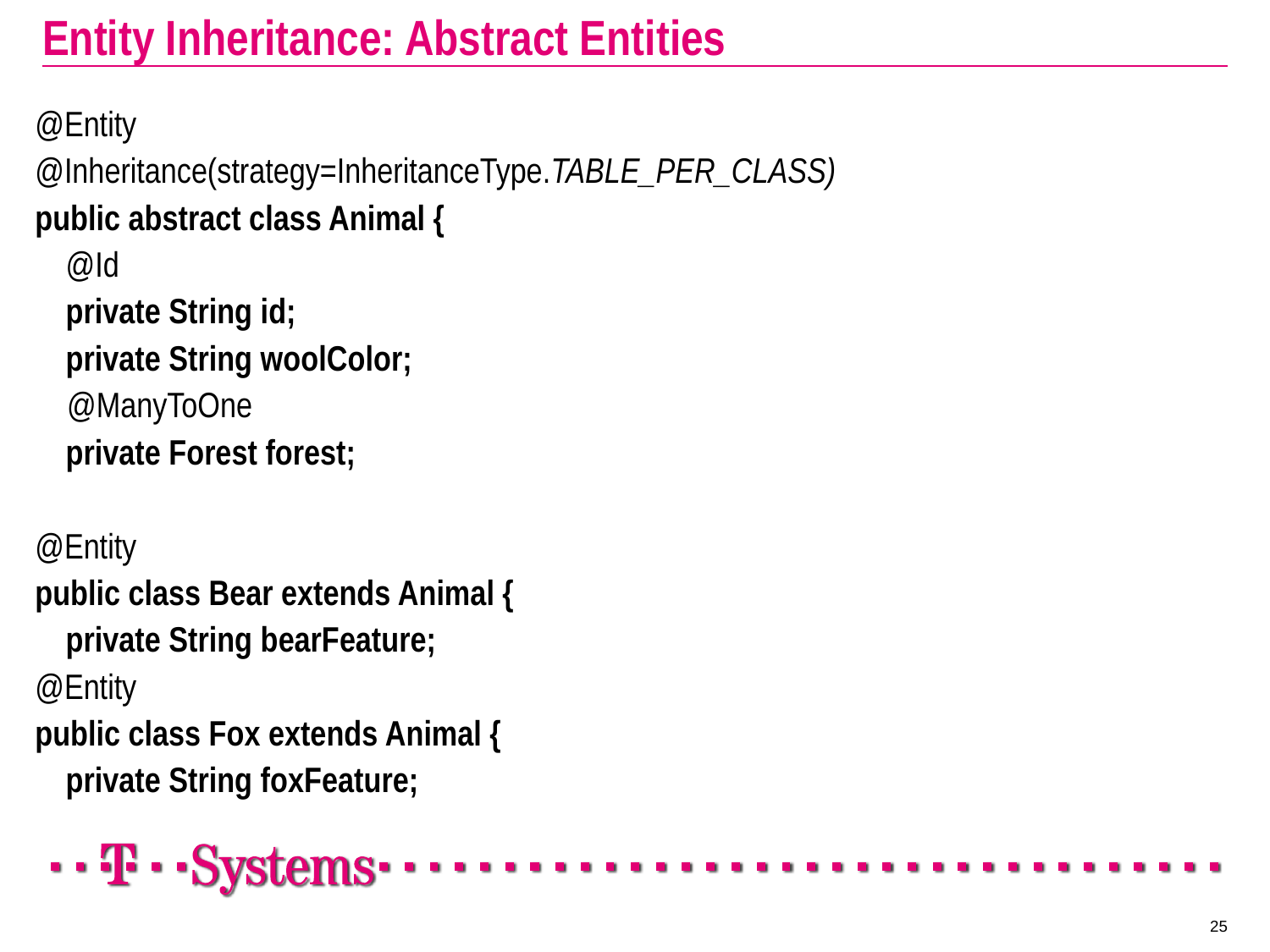

# Entity Inheritance: Abstract Entities
@Entity
@Inheritance(strategy=InheritanceType.TABLE_PER_CLASS)
public abstract class Animal {
	@Id
	private String id;
	private String woolColor;
    @ManyToOne
	private Forest forest;

@Entity
public class Bear extends Animal {
	private String bearFeature;
@Entity
public class Fox extends Animal {
	private String foxFeature;

25